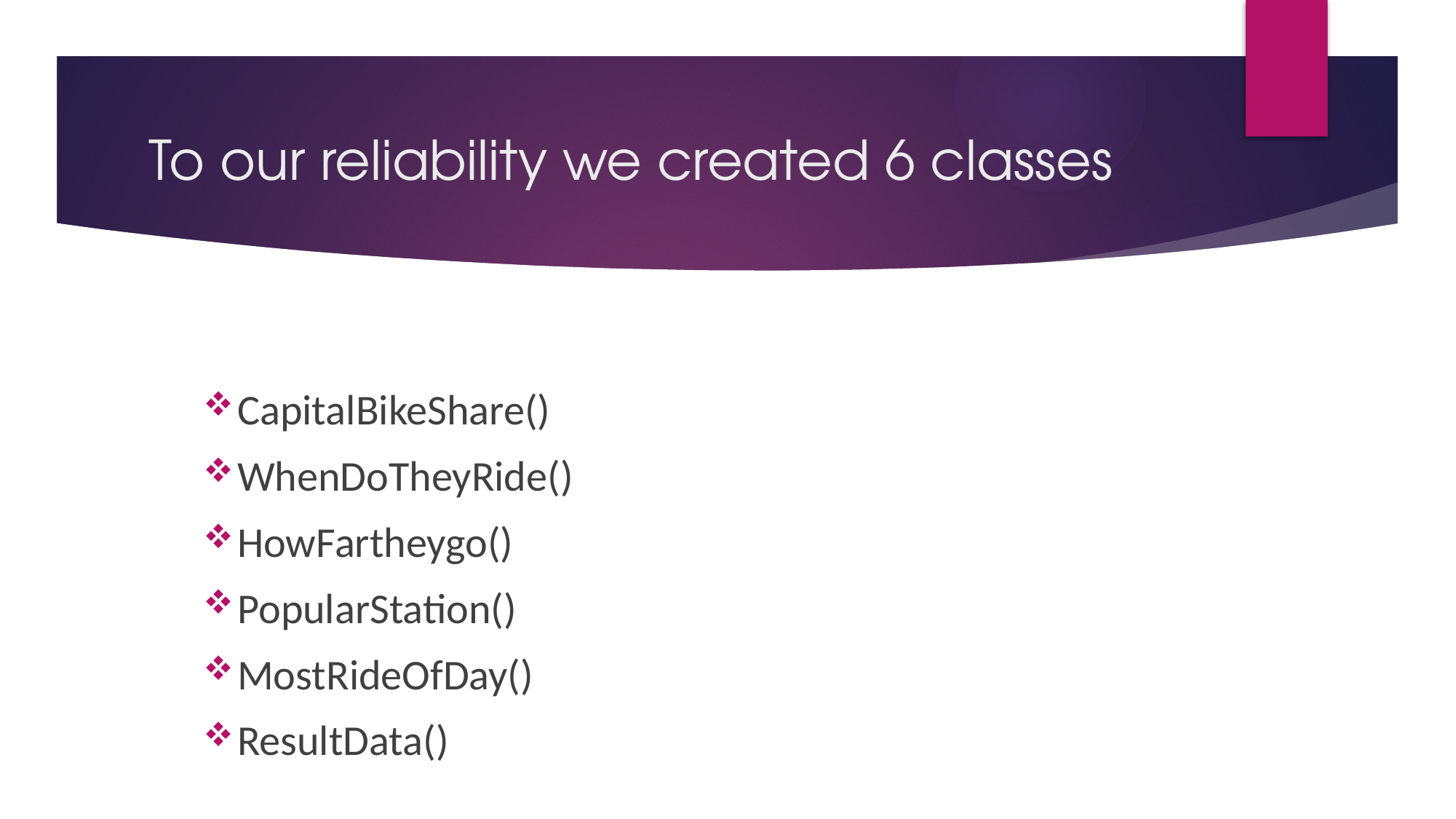

# To our reliability we created 6 classes

CapitalBikeShare()
WhenDoTheyRide()
HowFartheygo()
PopularStation()
MostRideOfDay()
ResultData()